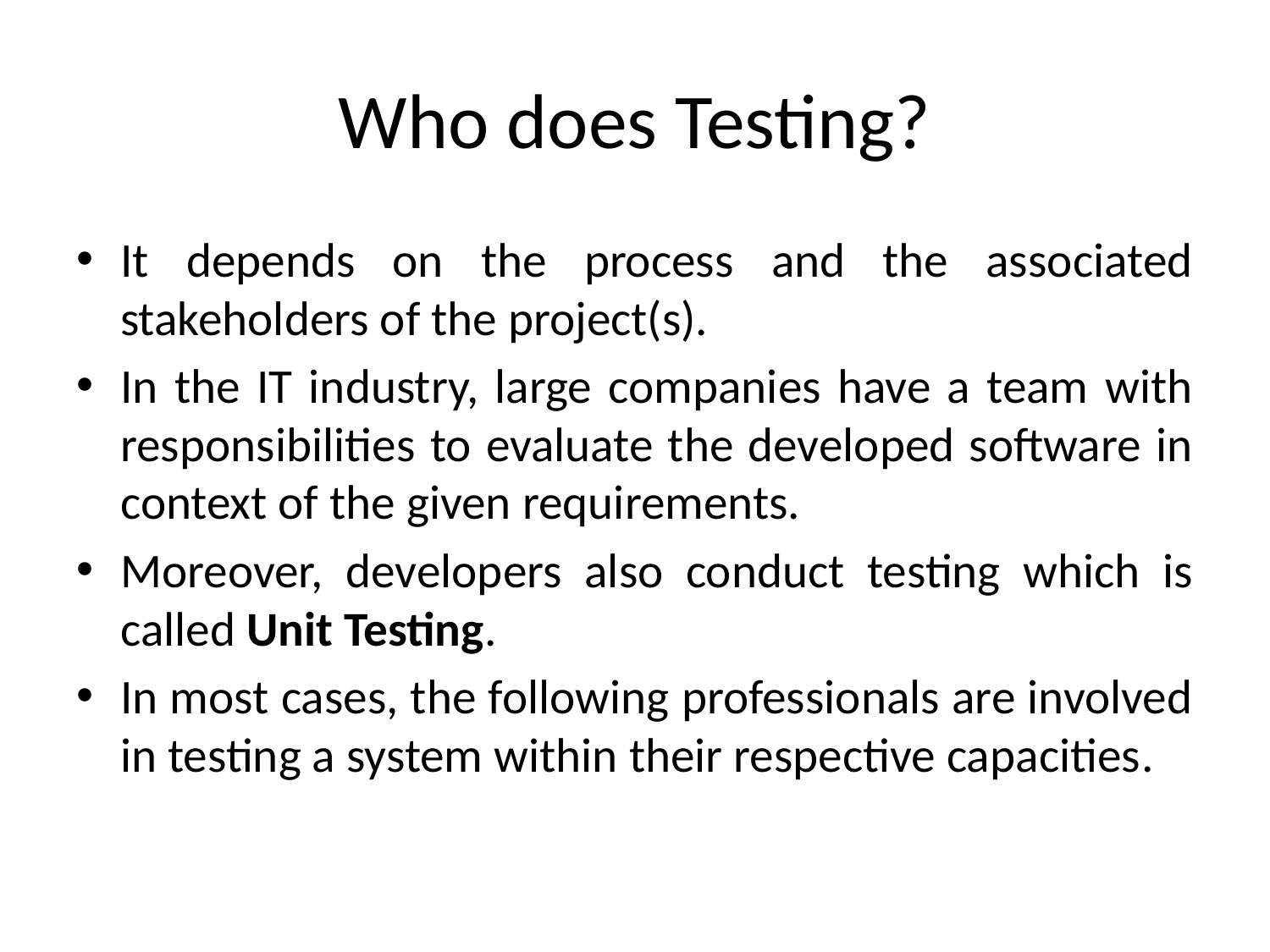

# Who does Testing?
It depends on the process and the associated stakeholders of the project(s).
In the IT industry, large companies have a team with responsibilities to evaluate the developed software in context of the given requirements.
Moreover, developers also conduct testing which is called Unit Testing.
In most cases, the following professionals are involved in testing a system within their respective capacities.